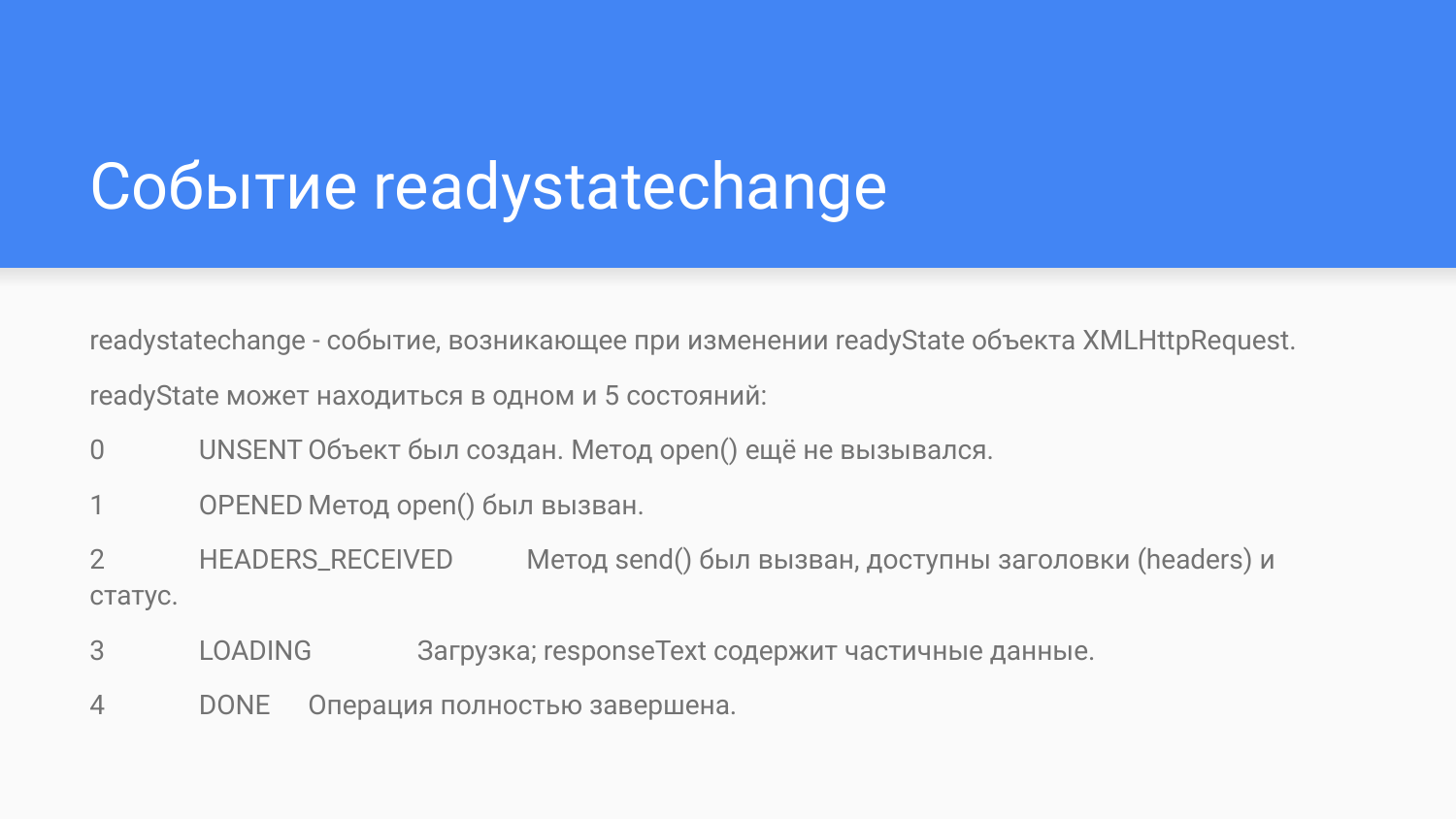

# Событие readystatechange
readystatechange - событие, возникающее при изменении readyState объекта XMLHttpRequest.
readyState может находиться в одном и 5 состояний:
0	UNSENT	Объект был создан. Метод open() ещё не вызывался.
1	OPENED	Метод open() был вызван.
2	HEADERS_RECEIVED	Метод send() был вызван, доступны заголовки (headers) и статус.
3	LOADING	Загрузка; responseText содержит частичные данные.
4	DONE	Операция полностью завершена.